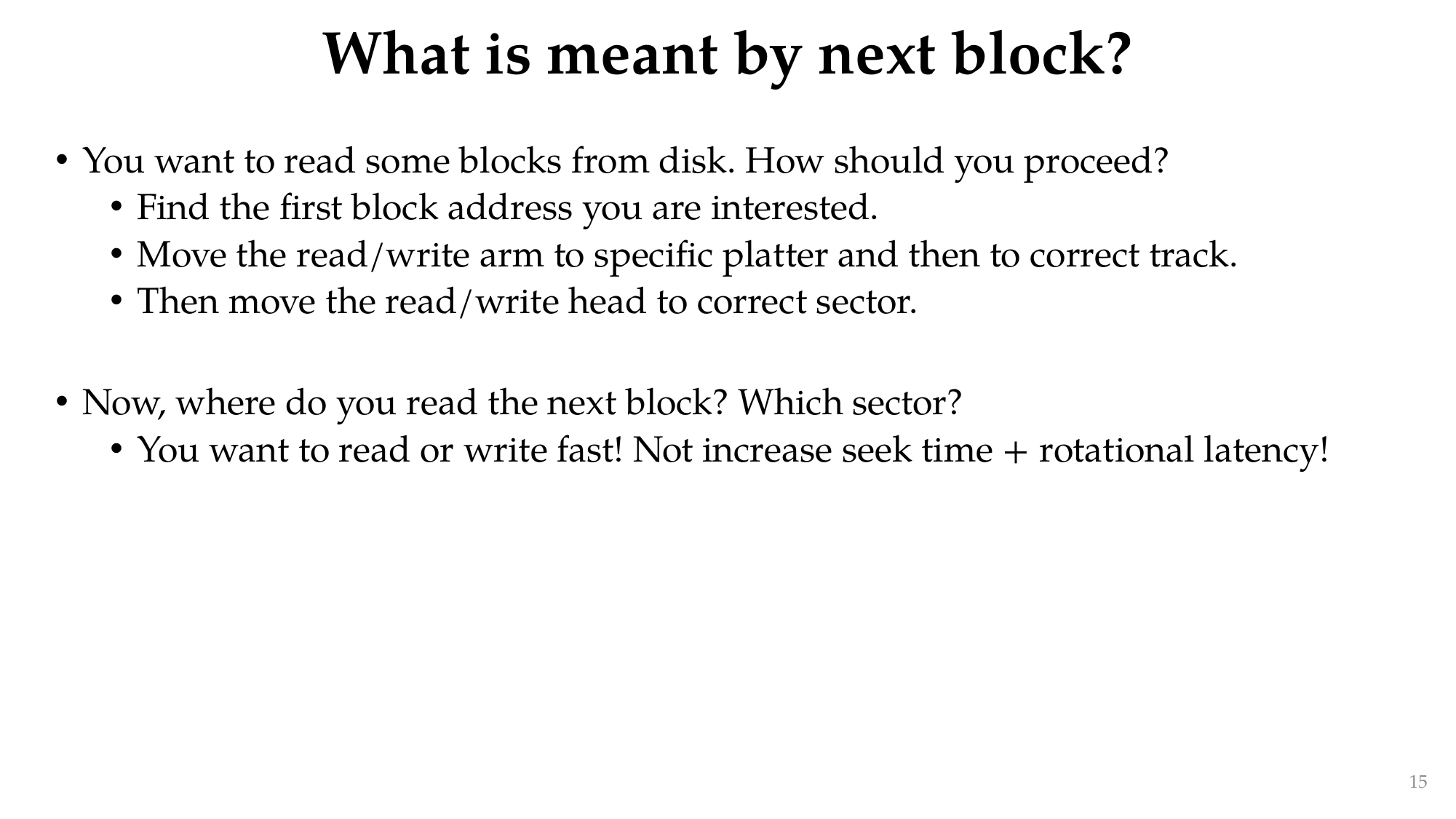

# What is meant by next block?
You want to read some blocks from disk. How should you proceed?
Find the first block address you are interested.
Move the read/write arm to specific platter and then to correct track.
Then move the read/write head to correct sector.

Now, where do you read the next block? Which sector?
You want to read or write fast! Not increase seek time + rotational latency!

15